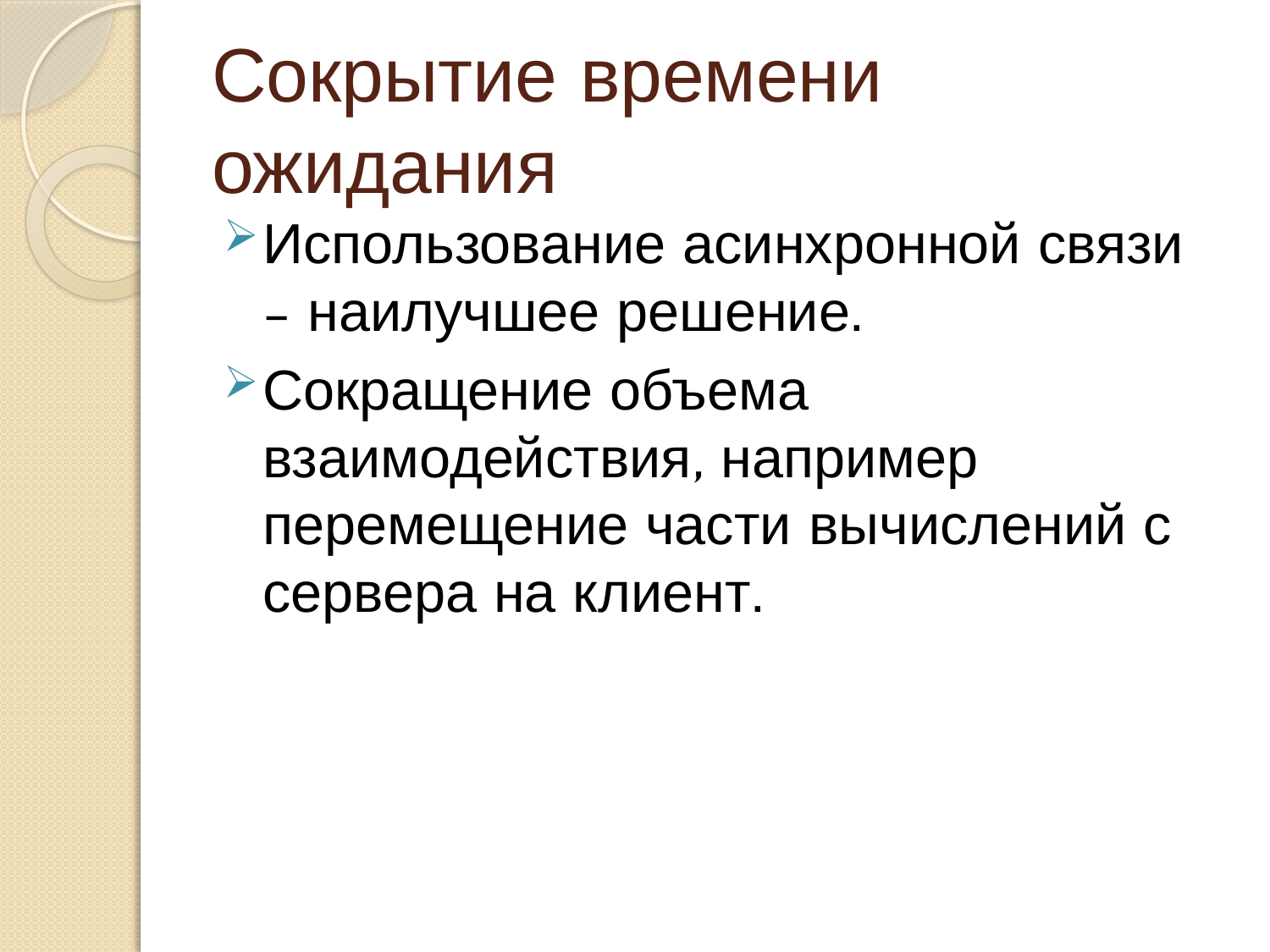

# Сокрытие времени ожидания
Использование асинхронной связи – наилучшее решение.
Сокращение объема взаимодействия, например перемещение части вычислений с сервера на клиент.